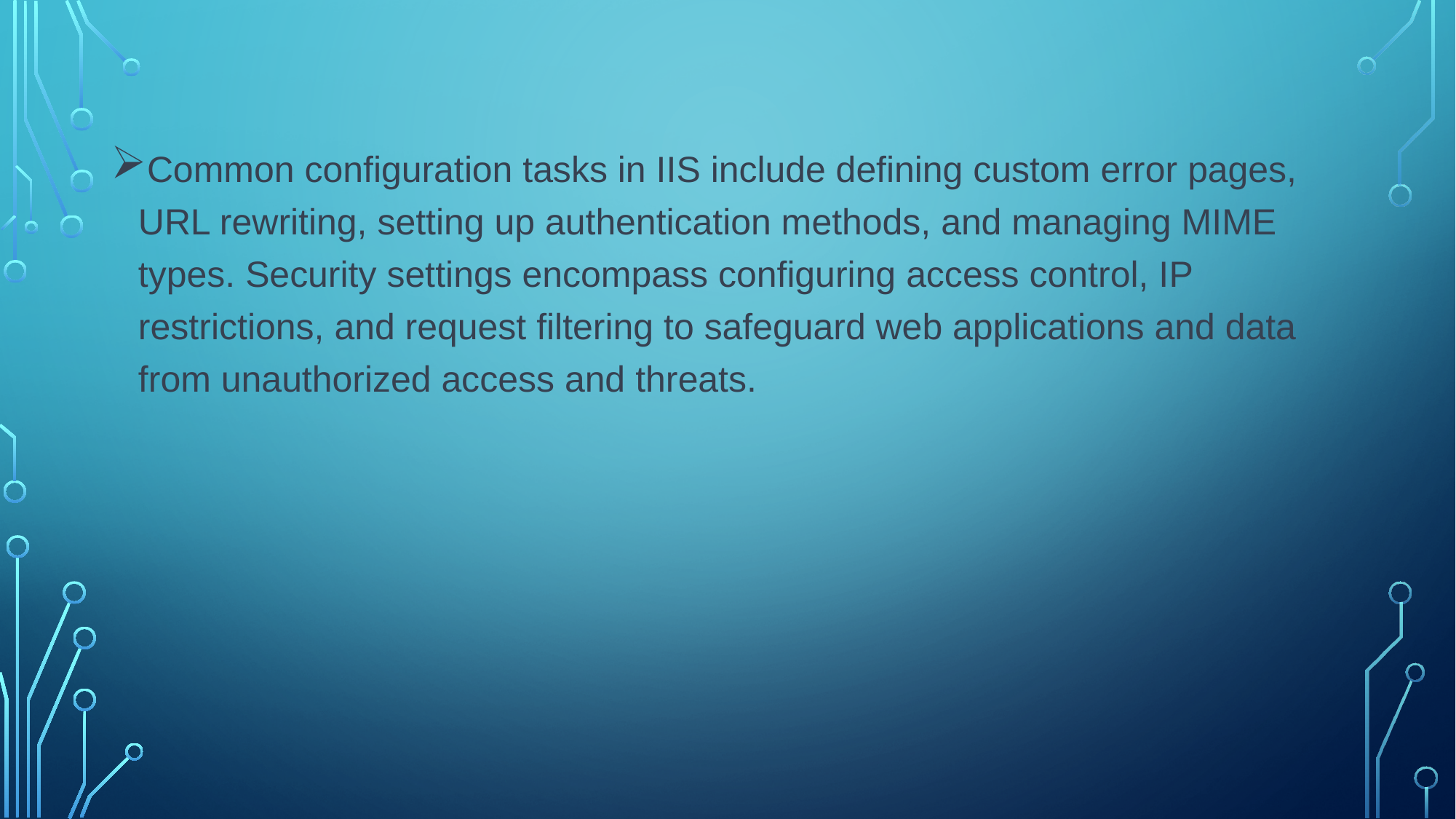

#

Common configuration tasks in IIS include defining custom error pages, URL rewriting, setting up authentication methods, and managing MIME types. Security settings encompass configuring access control, IP restrictions, and request filtering to safeguard web applications and data from unauthorized access and threats.